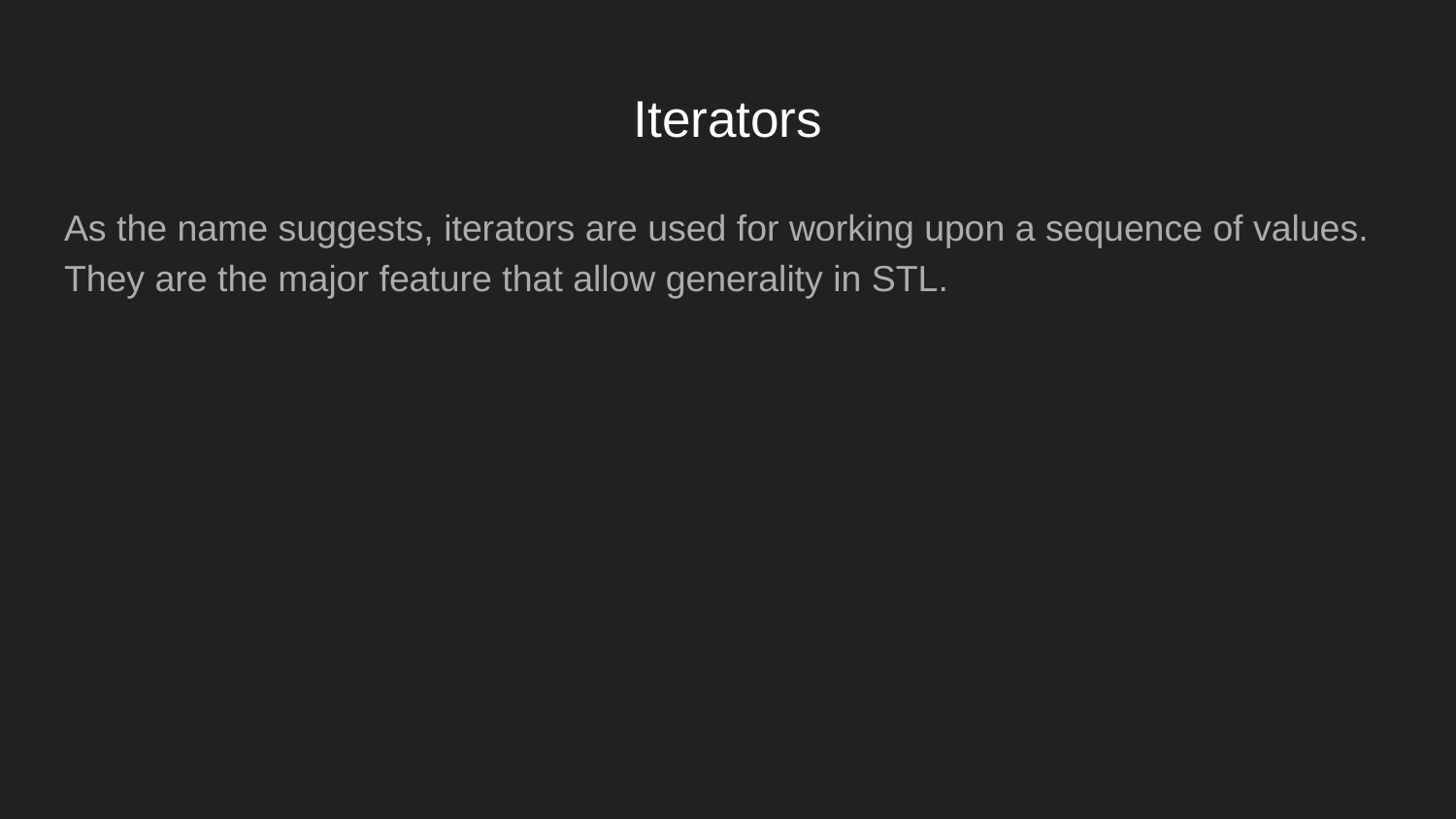

# Iterators
As the name suggests, iterators are used for working upon a sequence of values. They are the major feature that allow generality in STL.